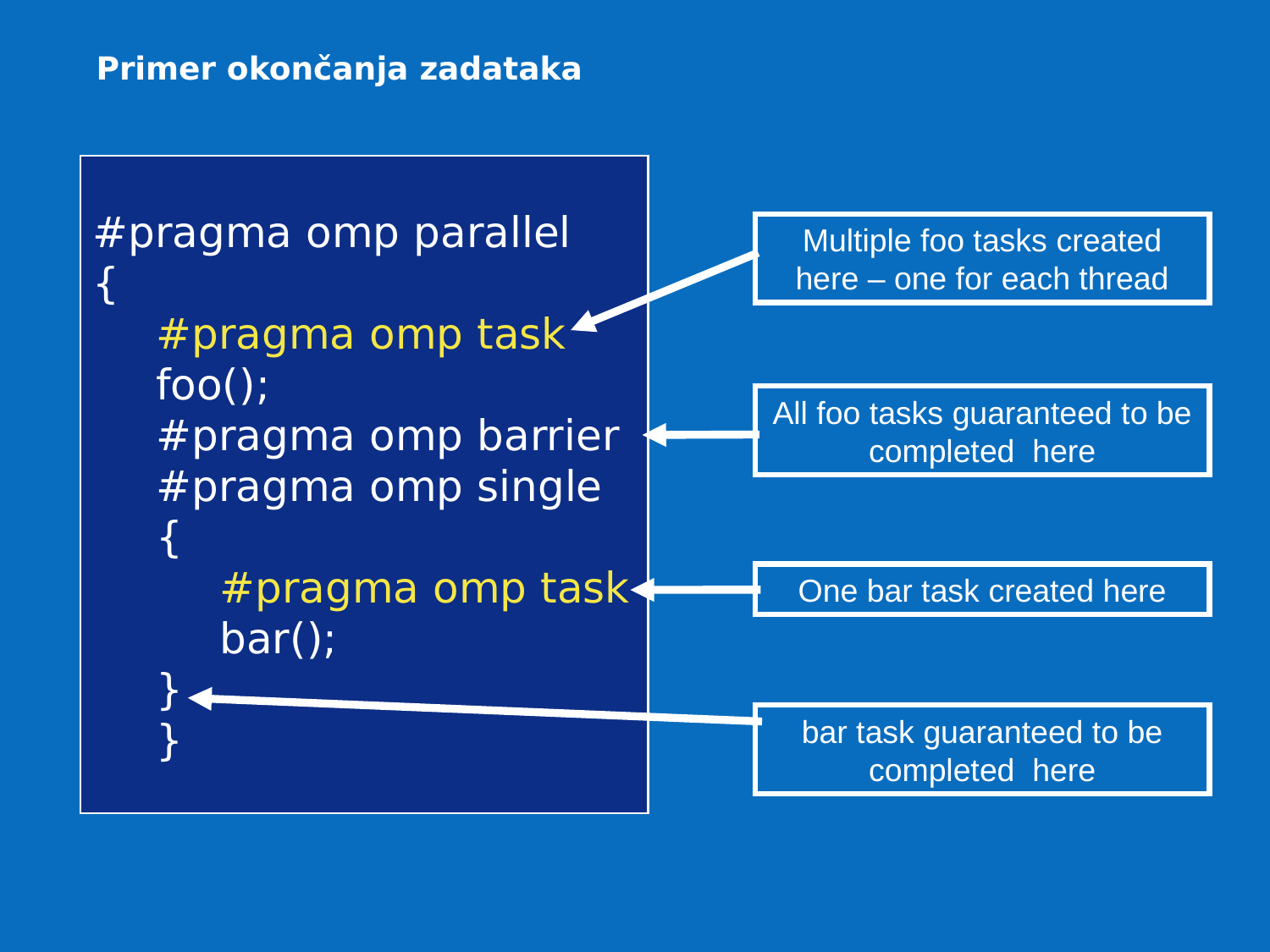

Primer okončanja zadataka
#pragma omp parallel
{
#pragma omp task
foo();
#pragma omp barrier
#pragma omp single
{
#pragma omp task
bar();
}
}
Multiple foo tasks created here – one for each thread

All foo tasks guaranteed to be completed  here

One bar task created here

bar task guaranteed to be completed  here